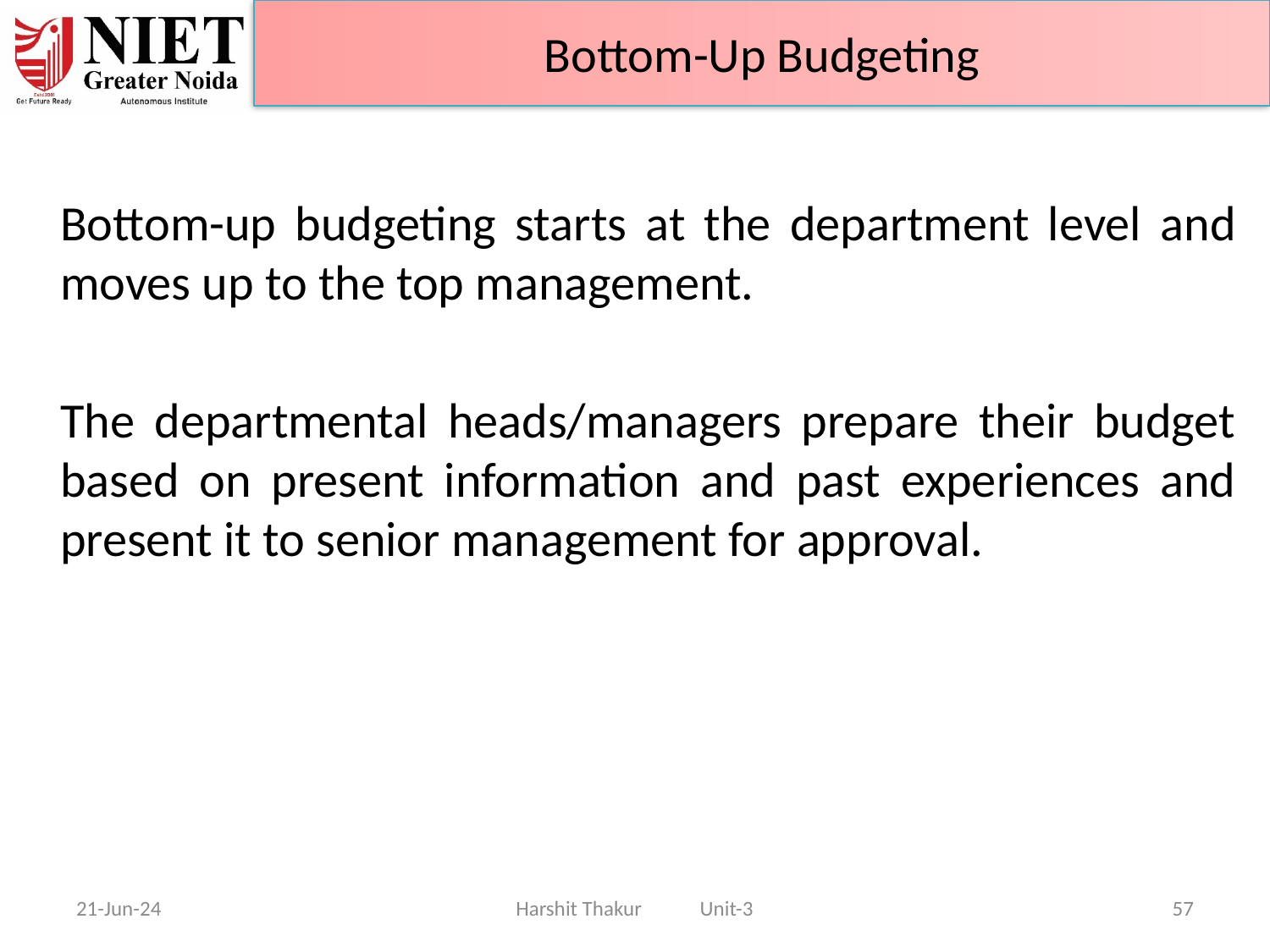

Bottom-Up Budgeting

	Bottom-up budgeting starts at the department level and moves up to the top management.

	The departmental heads/managers prepare their budget based on present information and past experiences and present it to senior management for approval.
21-Jun-24
Harshit Thakur            Unit-3
57